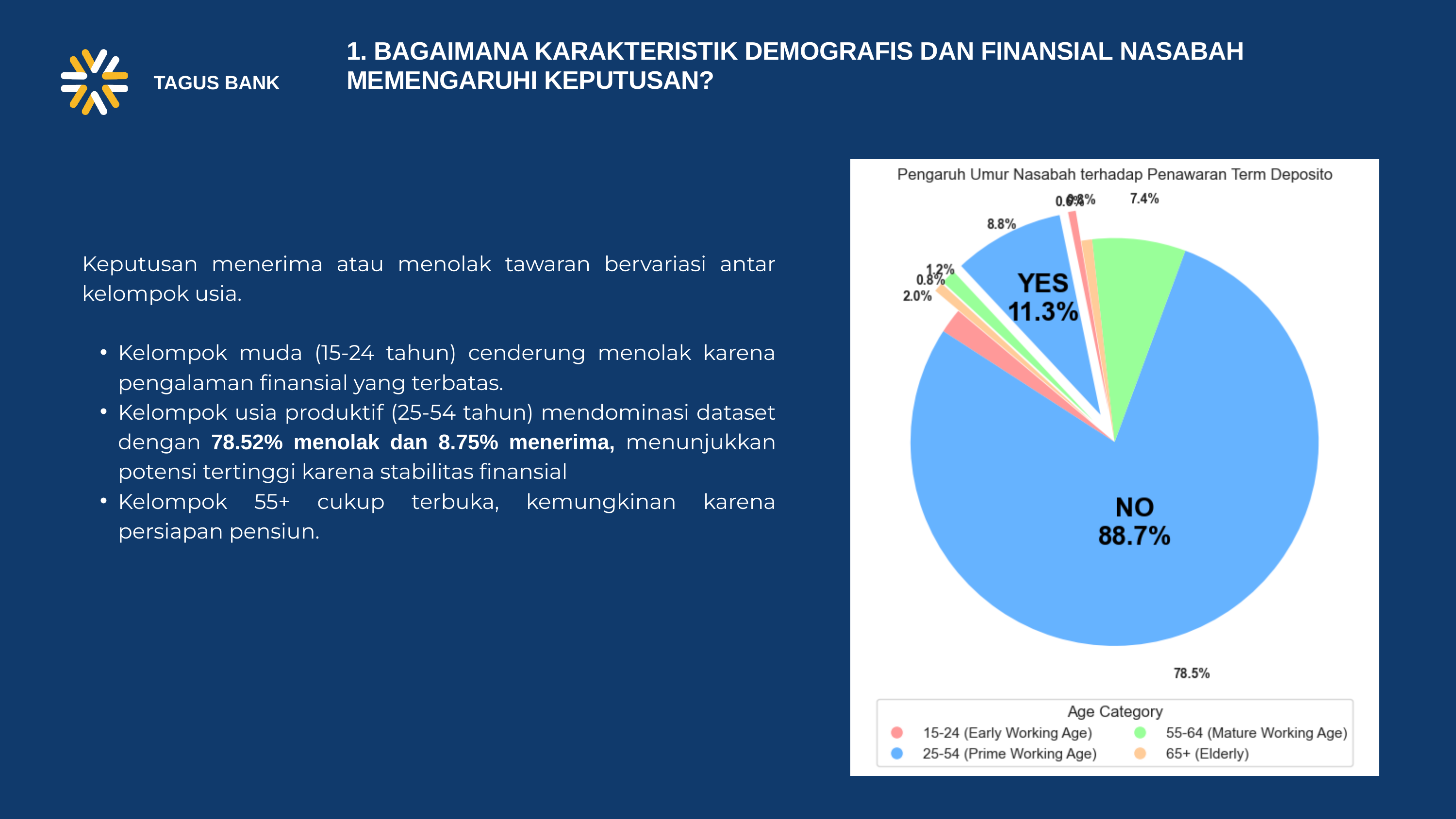

1. BAGAIMANA KARAKTERISTIK DEMOGRAFIS DAN FINANSIAL NASABAH MEMENGARUHI KEPUTUSAN?

TAGUS BANK

Keputusan menerima atau menolak tawaran bervariasi antar kelompok usia.

Kelompok muda (15-24 tahun) cenderung menolak karena pengalaman finansial yang terbatas.
Kelompok usia produktif (25-54 tahun) mendominasi dataset dengan 78.52% menolak dan 8.75% menerima, menunjukkan potensi tertinggi karena stabilitas finansial
Kelompok 55+ cukup terbuka, kemungkinan karena persiapan pensiun.